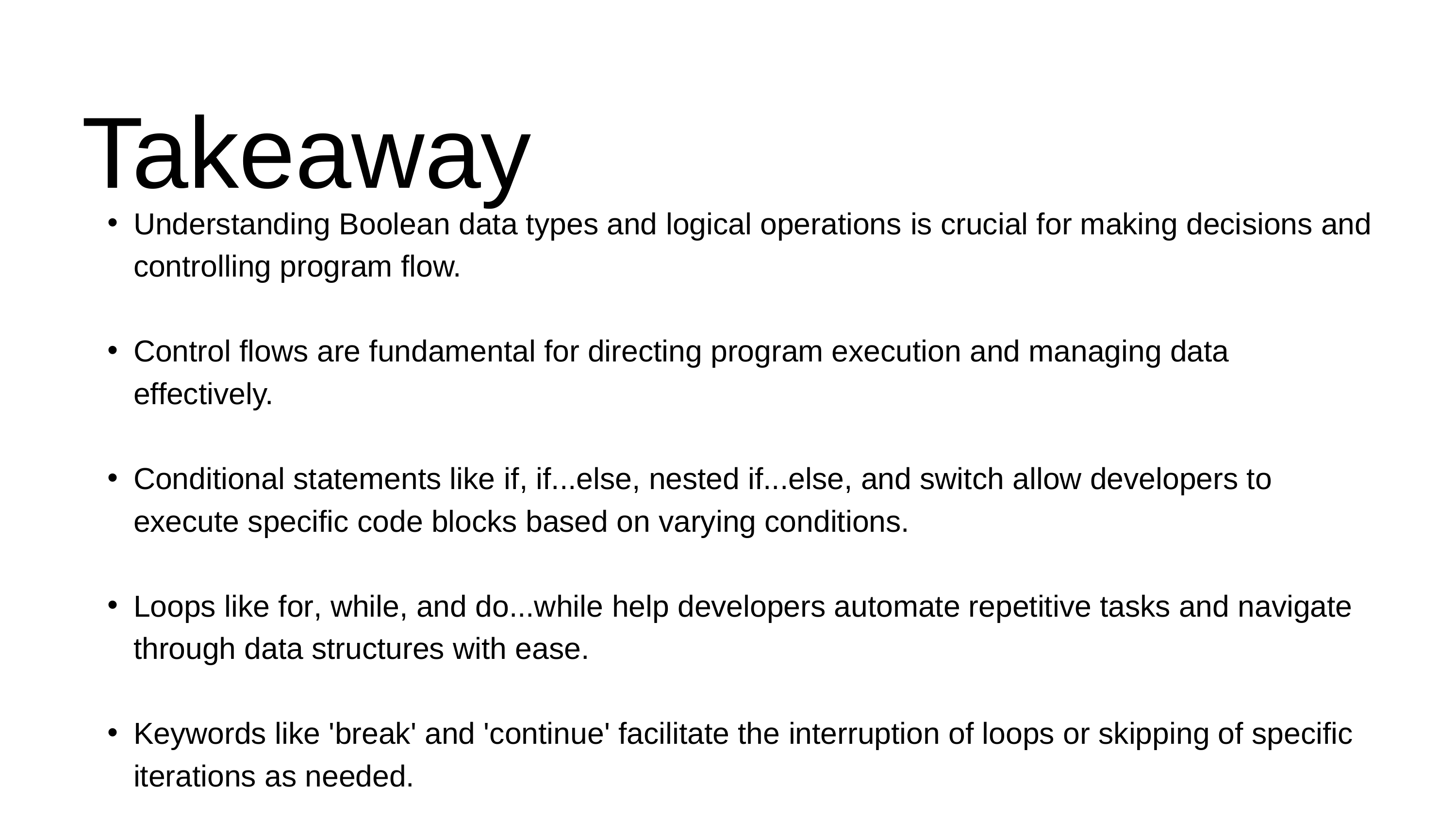

Takeaway
Understanding Boolean data types and logical operations is crucial for making decisions and controlling program flow.

Control flows are fundamental for directing program execution and managing data effectively.

Conditional statements like if, if...else, nested if...else, and switch allow developers to execute specific code blocks based on varying conditions.

Loops like for, while, and do...while help developers automate repetitive tasks and navigate through data structures with ease.

Keywords like 'break' and 'continue' facilitate the interruption of loops or skipping of specific iterations as needed.